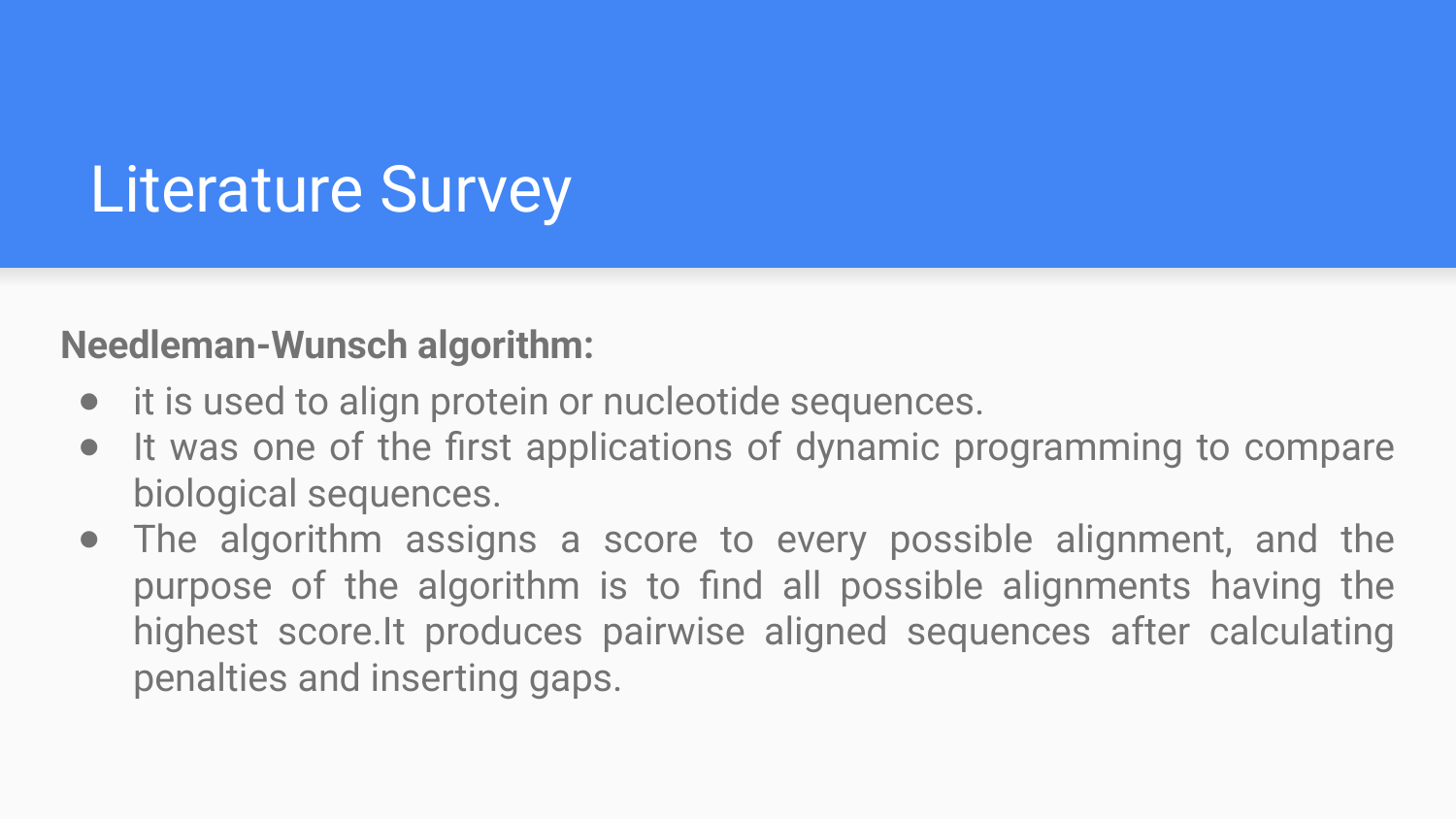

# Literature Survey
Needleman-Wunsch algorithm:
it is used to align protein or nucleotide sequences.
It was one of the first applications of dynamic programming to compare biological sequences.
The algorithm assigns a score to every possible alignment, and the purpose of the algorithm is to find all possible alignments having the highest score.It produces pairwise aligned sequences after calculating penalties and inserting gaps.